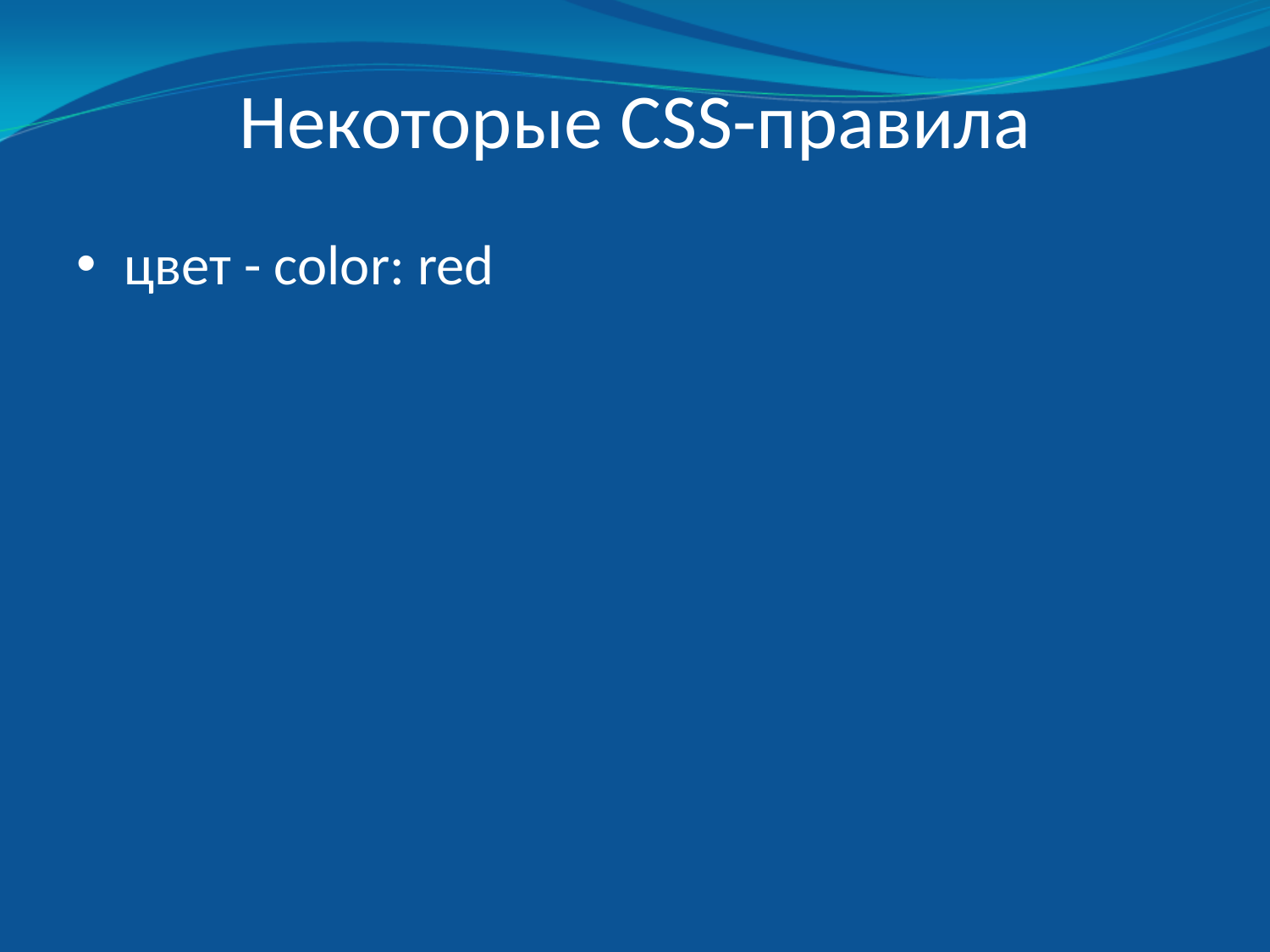

# Некоторые CSS-правила
цвет - color: red